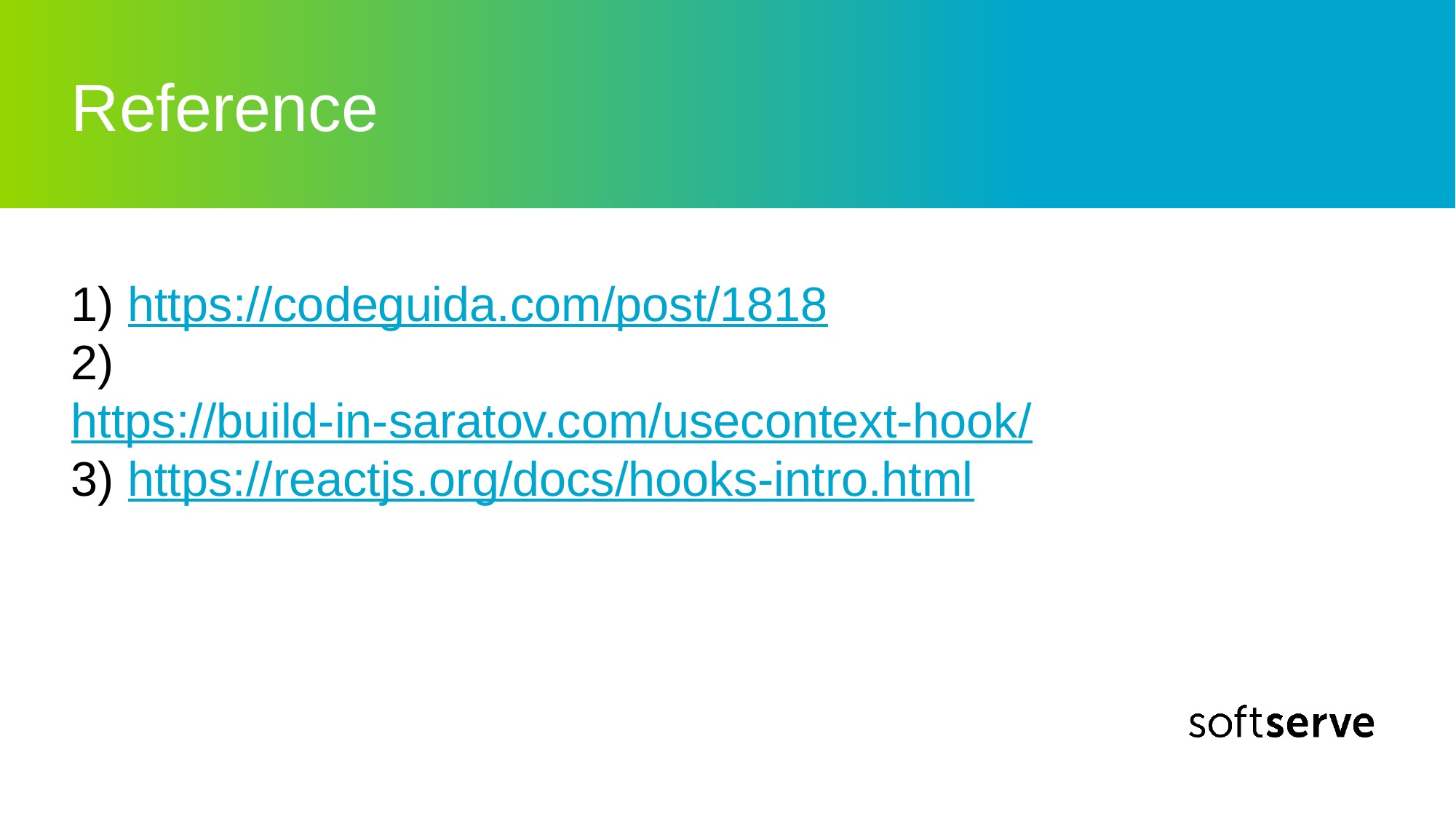

# Reference
1) https://codeguida.com/post/1818
2) https://build-in-saratov.com/usecontext-hook/
3) https://reactjs.org/docs/hooks-intro.html